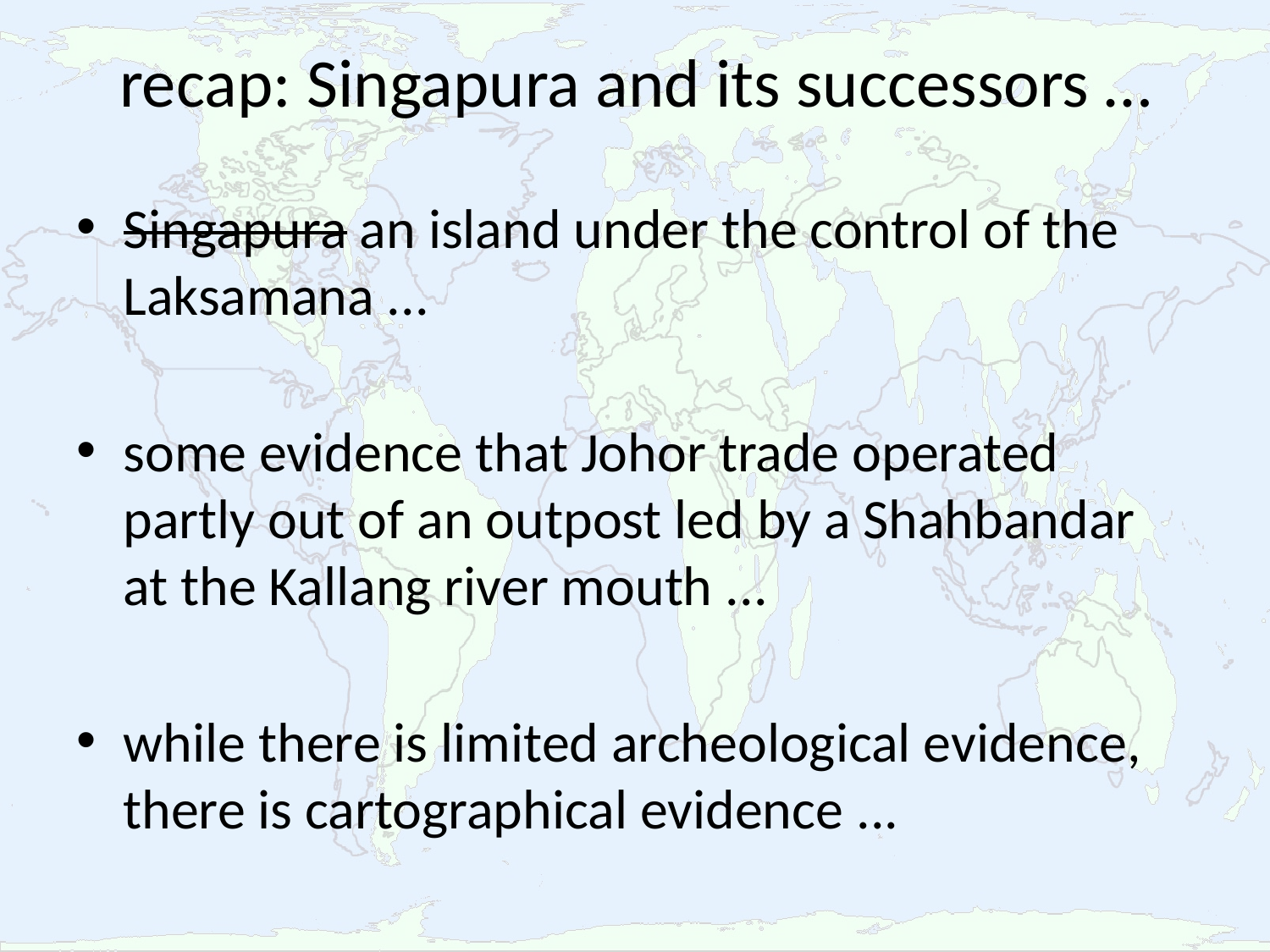

# recap: Singapura and its successors …
Singapura an island under the control of the Laksamana ...

some evidence that Johor trade operated partly out of an outpost led by a Shahbandar at the Kallang river mouth ...

while there is limited archeological evidence, there is cartographical evidence ...